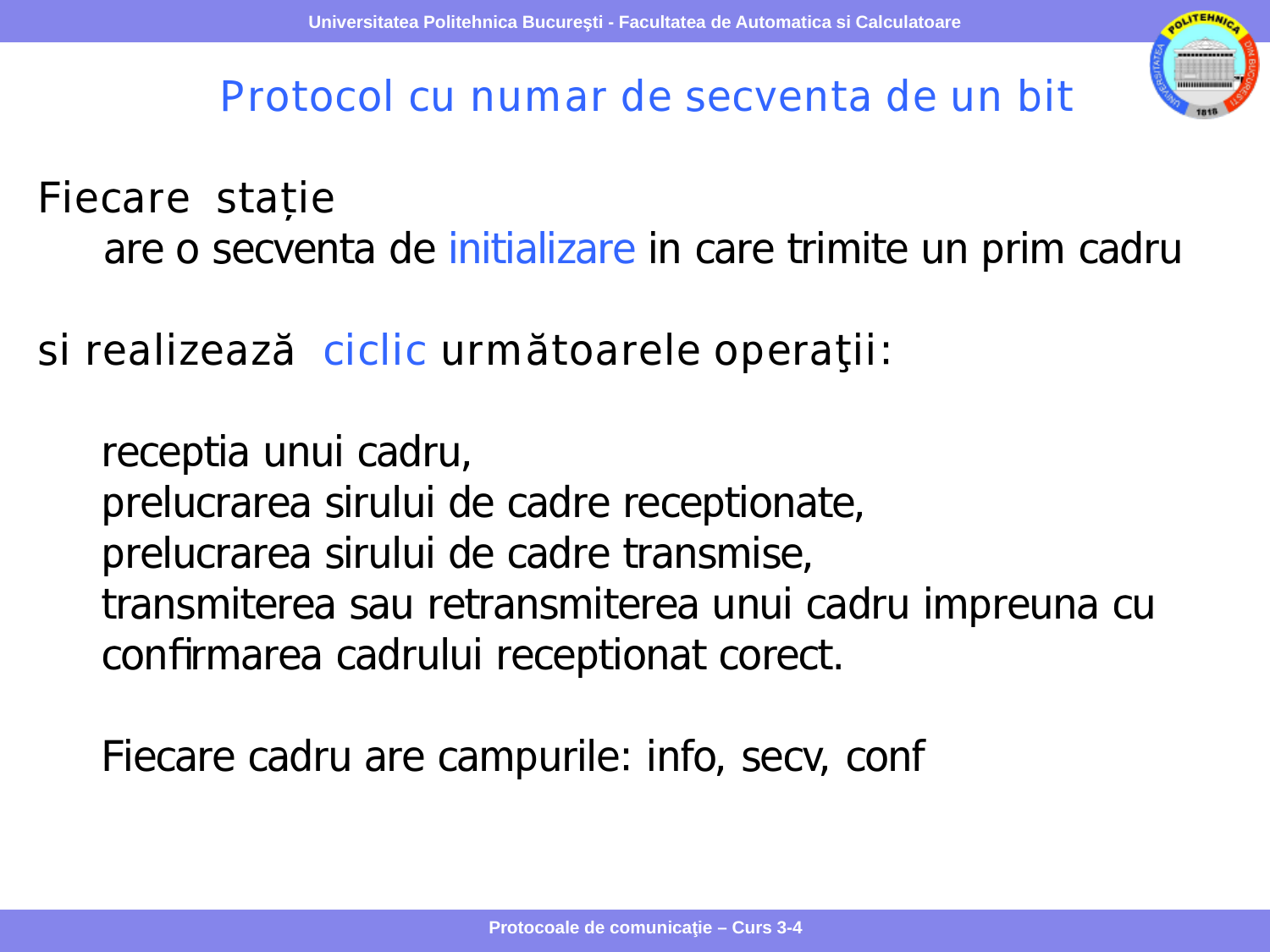

Protocol cu numar de secventa de un bit

Fiecare  stație
     are o secventa de initializare in care trimite un prim cadru

si realizează  ciclic următoarele operaţii:

receptia unui cadru,
prelucrarea sirului de cadre receptionate,
prelucrarea sirului de cadre transmise,
transmiterea sau retransmiterea unui cadru impreuna cu confirmarea cadrului receptionat corect.

Fiecare cadru are campurile: info, secv, conf

Protocoale de comunicaţie – Curs 3-4